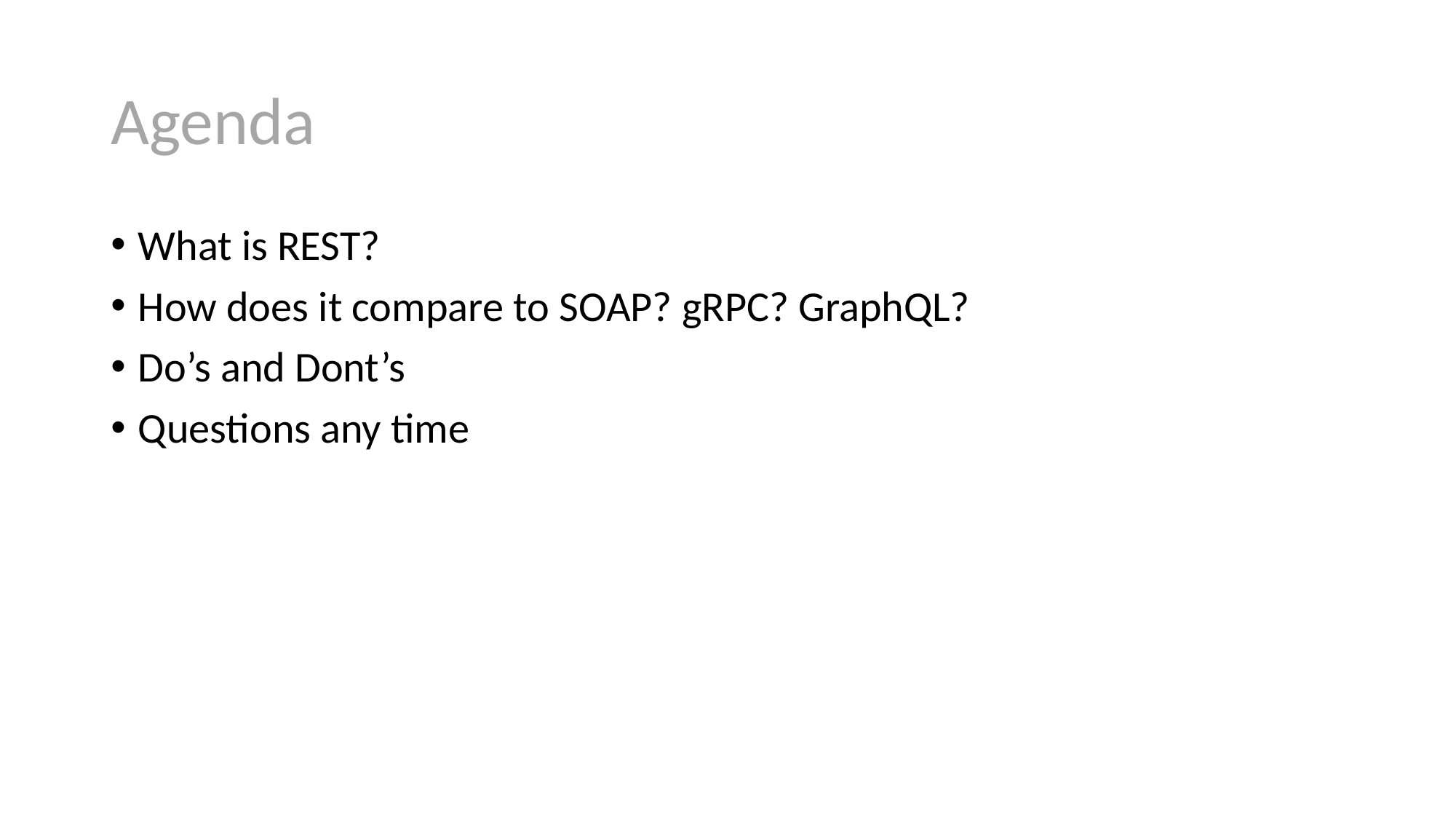

# Agenda
What is REST?
How does it compare to SOAP? gRPC? GraphQL?
Do’s and Dont’s
Questions any time